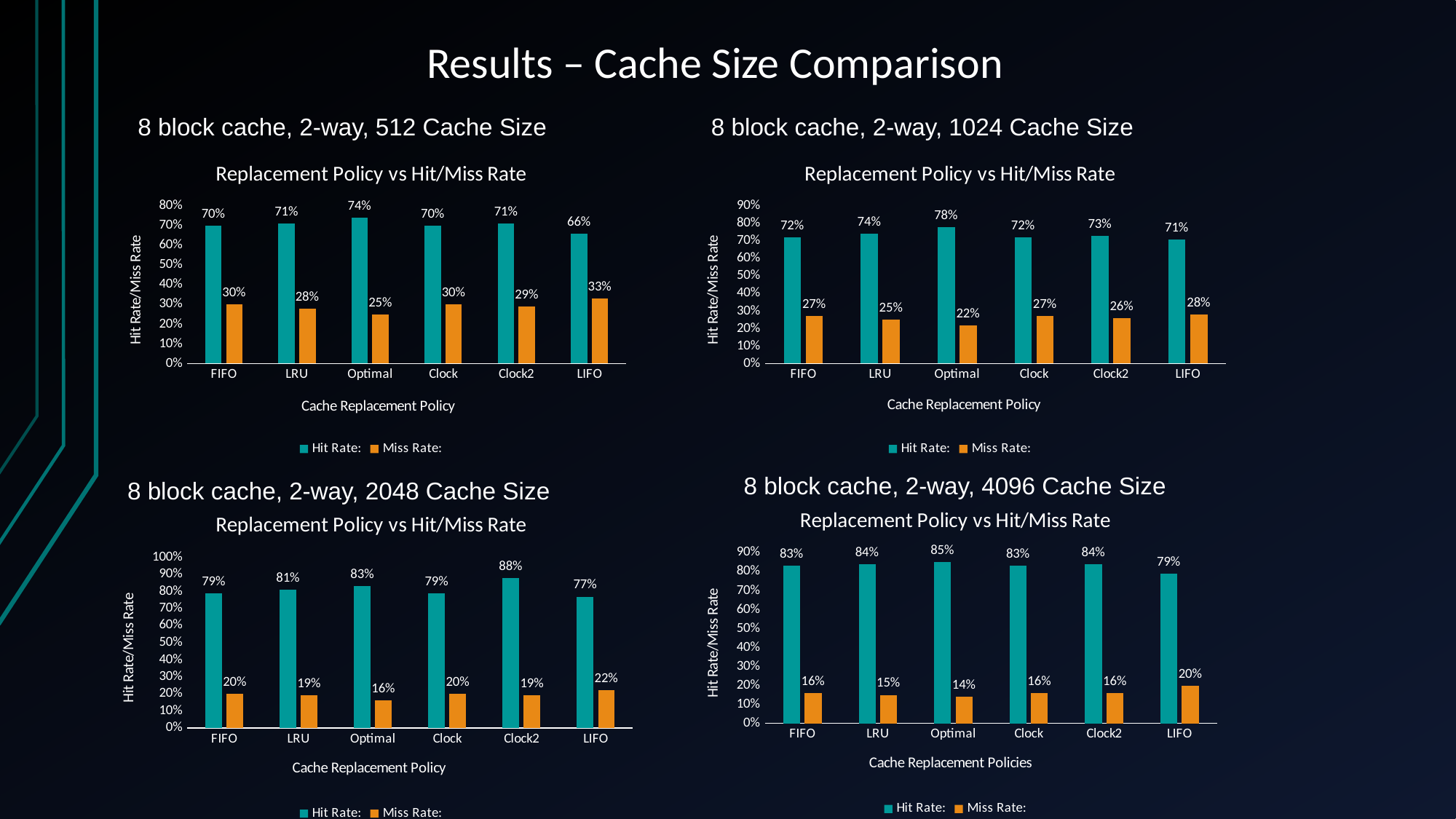

# Results – Cache Size Comparison
8 block cache, 2-way, 512 Cache Size
8 block cache, 2-way, 1024 Cache Size

### Chart: Replacement Policy vs Hit/Miss Rate

| Category | Hit Rate: | Miss Rate: |
|---|---|---|
| FIFO | 0.7 | 0.3 |
| LRU | 0.71 | 0.28 |
| Optimal | 0.74 | 0.25 |
| Clock | 0.7 | 0.3 |
| Clock2 | 0.71 | 0.29 |
| LIFO | 0.66 | 0.33 |

### Chart: Replacement Policy vs Hit/Miss Rate

| Category | Hit Rate: | Miss Rate: |
|---|---|---|
| FIFO | 0.72 | 0.27 |
| LRU | 0.74 | 0.25 |
| Optimal | 0.78 | 0.22 |
| Clock | 0.72 | 0.27 |
| Clock2 | 0.73 | 0.26 |
| LIFO | 0.71 | 0.28 |
8 block cache, 2-way, 4096 Cache Size
8 block cache, 2-way, 2048 Cache Size

### Chart: Replacement Policy vs Hit/Miss Rate

| Category | Hit Rate: | Miss Rate: |
|---|---|---|
| FIFO | 0.83 | 0.16 |
| LRU | 0.84 | 0.15 |
| Optimal | 0.85 | 0.14 |
| Clock | 0.83 | 0.16 |
| Clock2 | 0.84 | 0.16 |
| LIFO | 0.79 | 0.2 |

### Chart: Replacement Policy vs Hit/Miss Rate

| Category | Hit Rate: | Miss Rate: |
|---|---|---|
| FIFO | 0.79 | 0.2 |
| LRU | 0.81 | 0.19 |
| Optimal | 0.83 | 0.16 |
| Clock | 0.79 | 0.2 |
| Clock2 | 0.88 | 0.19 |
| LIFO | 0.77 | 0.22 |